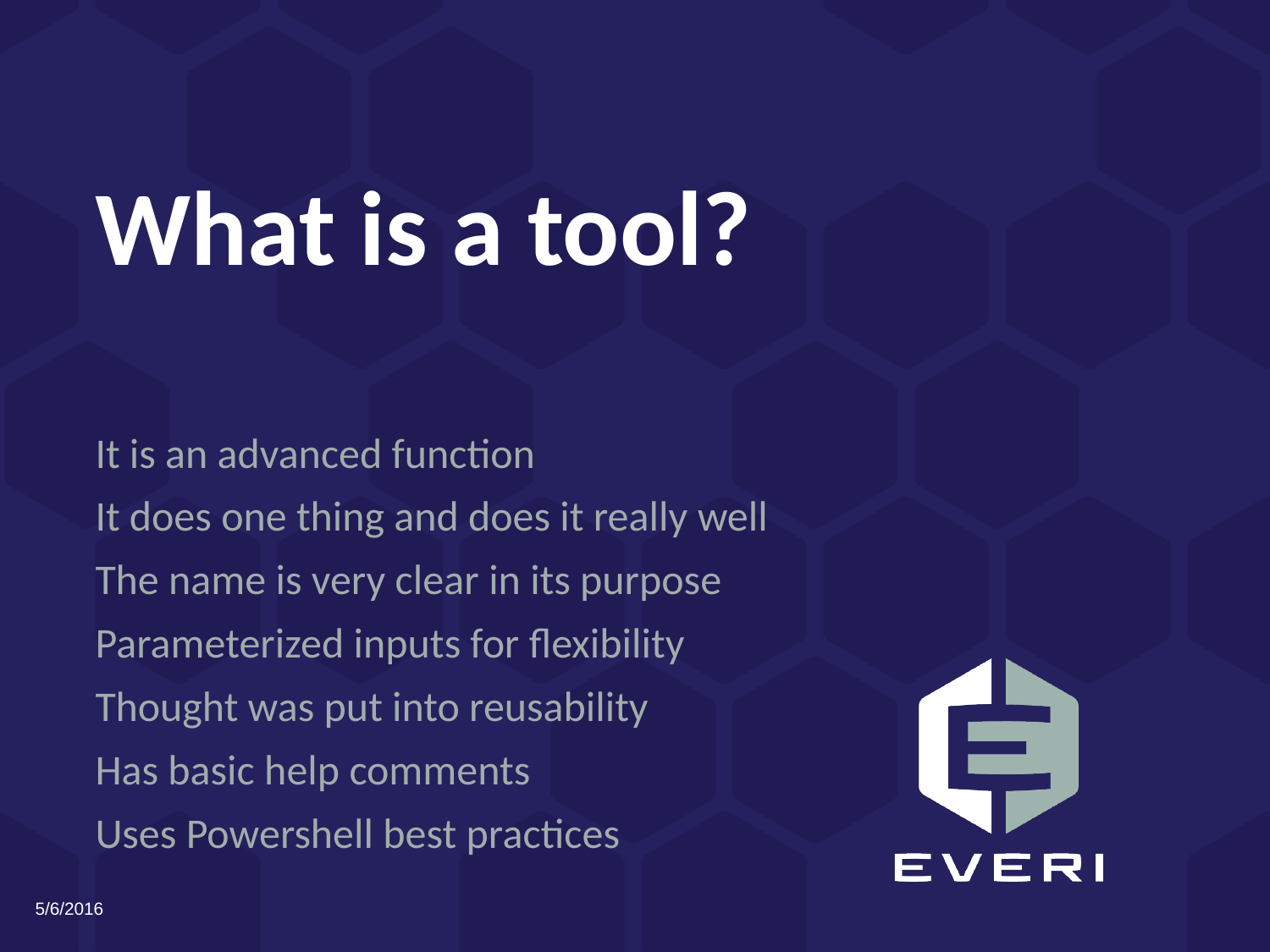

# What is a tool?
It is an advanced function
It does one thing and does it really well
The name is very clear in its purpose
Parameterized inputs for flexibility
Thought was put into reusability
Has basic help comments
Uses Powershell best practices

5/6/2016